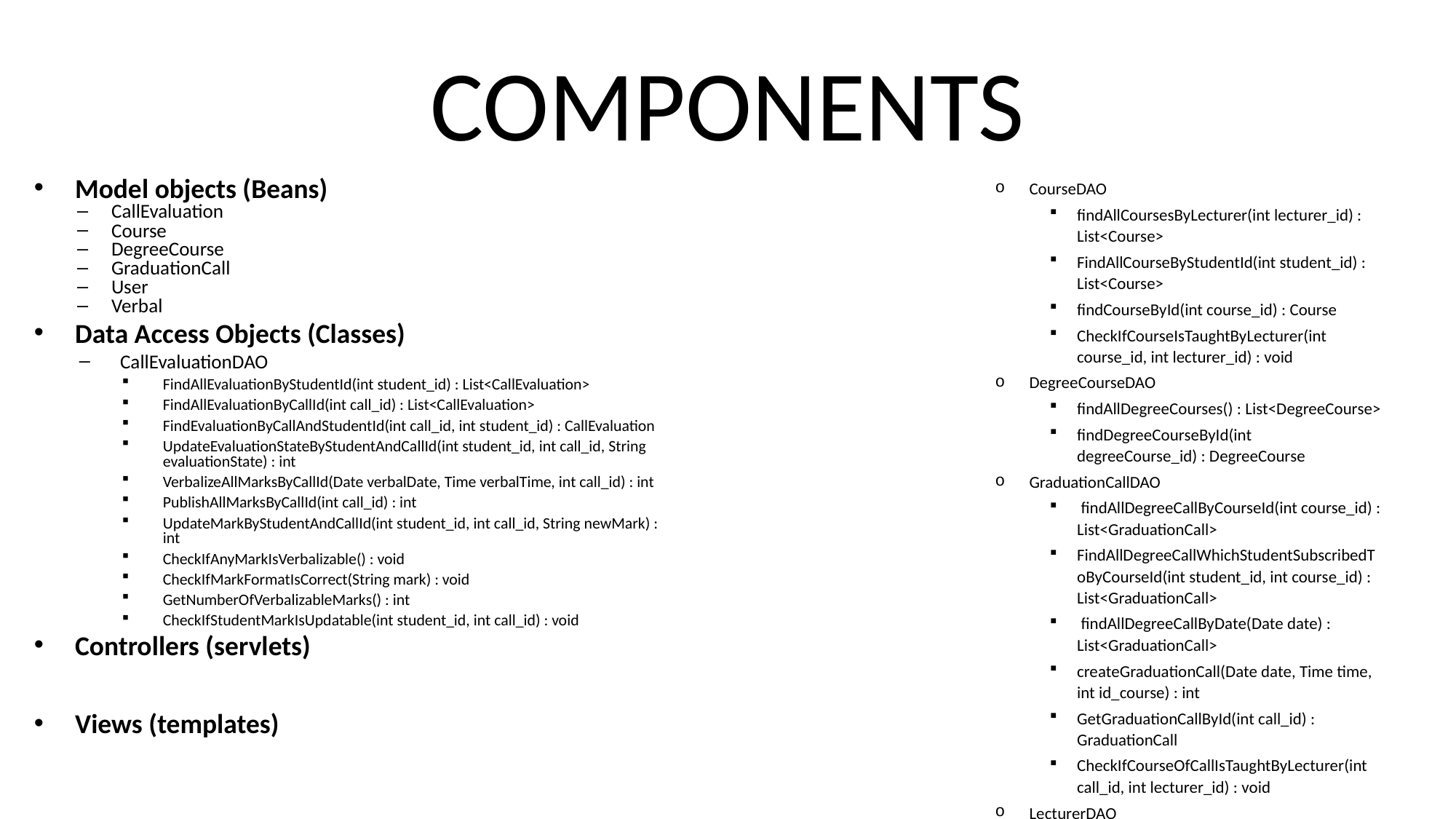

# COMPONENTS
Model objects (Beans)
CallEvaluation
Course
DegreeCourse
GraduationCall
User
Verbal
Data Access Objects (Classes)
CallEvaluationDAO
FindAllEvaluationByStudentId(int student_id) : List<CallEvaluation>
FindAllEvaluationByCallId(int call_id) : List<CallEvaluation>
FindEvaluationByCallAndStudentId(int call_id, int student_id) : CallEvaluation
UpdateEvaluationStateByStudentAndCallId(int student_id, int call_id, String evaluationState) : int
VerbalizeAllMarksByCallId(Date verbalDate, Time verbalTime, int call_id) : int
PublishAllMarksByCallId(int call_id) : int
UpdateMarkByStudentAndCallId(int student_id, int call_id, String newMark) : int
CheckIfAnyMarkIsVerbalizable() : void
CheckIfMarkFormatIsCorrect(String mark) : void
GetNumberOfVerbalizableMarks() : int
CheckIfStudentMarkIsUpdatable(int student_id, int call_id) : void
Controllers (servlets)

Views (templates)

CourseDAO
findAllCoursesByLecturer(int lecturer_id) : List<Course>
FindAllCourseByStudentId(int student_id) : List<Course>
findCourseById(int course_id) : Course
CheckIfCourseIsTaughtByLecturer(int course_id, int lecturer_id) : void
DegreeCourseDAO
findAllDegreeCourses() : List<DegreeCourse>
findDegreeCourseById(int degreeCourse_id) : DegreeCourse
GraduationCallDAO
 findAllDegreeCallByCourseId(int course_id) : List<GraduationCall>
FindAllDegreeCallWhichStudentSubscribedToByCourseId(int student_id, int course_id) : List<GraduationCall>
 findAllDegreeCallByDate(Date date) : List<GraduationCall>
createGraduationCall(Date date, Time time, int id_course) : int
GetGraduationCallById(int call_id) : GraduationCall
CheckIfCourseOfCallIsTaughtByLecturer(int call_id, int lecturer_id) : void
LecturerDAO
InsertLecturer(String surname, String name, String email, String username, String password) : int
findLecturerById(int lecturer_id) : User